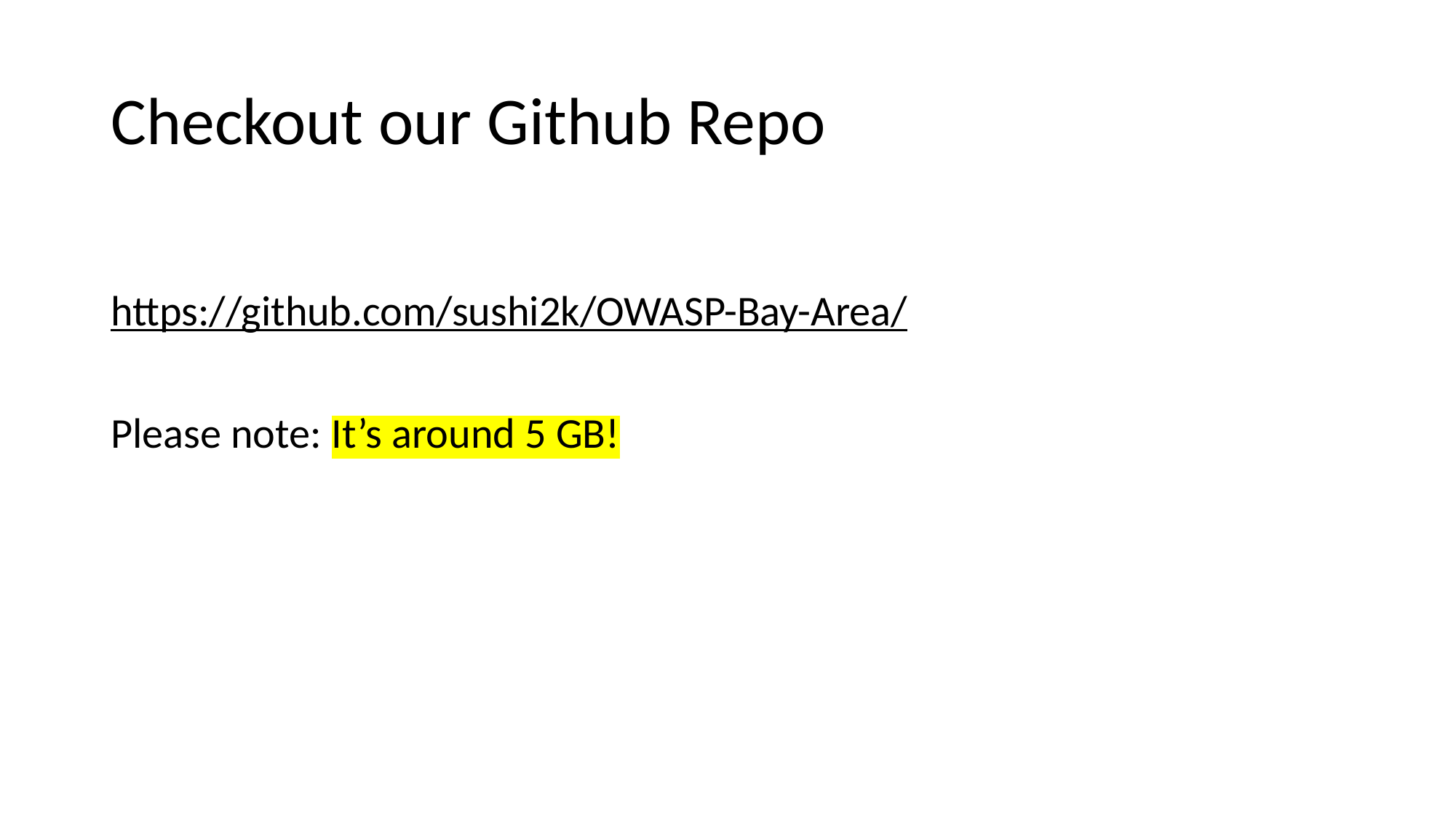

# Checkout our Github Repo

https://github.com/sushi2k/OWASP-Bay-Area/

Please note: It’s around 5 GB!